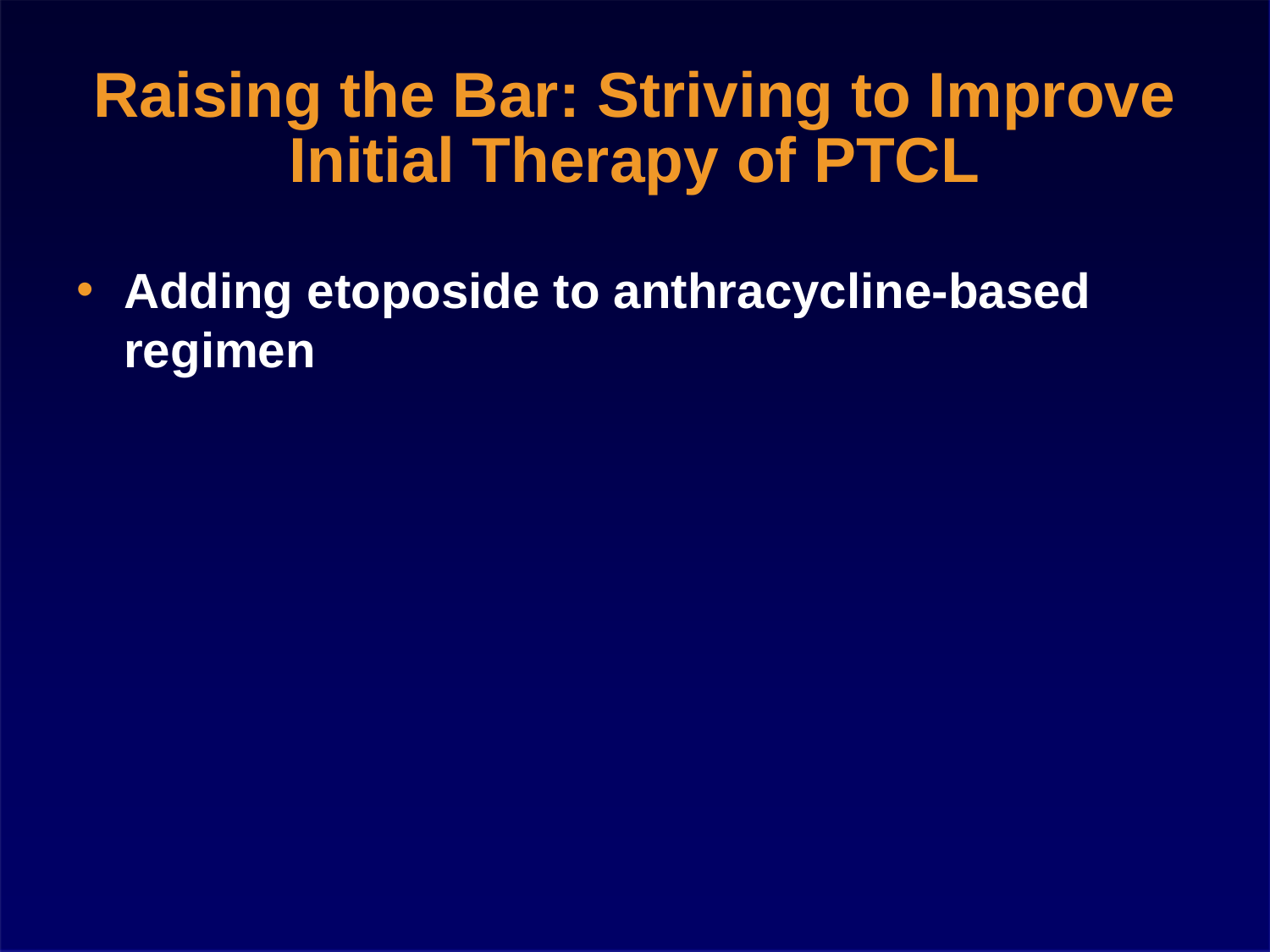

Raising the Bar: Striving to Improve Initial Therapy of PTCL
Adding etoposide to anthracycline-based regimen